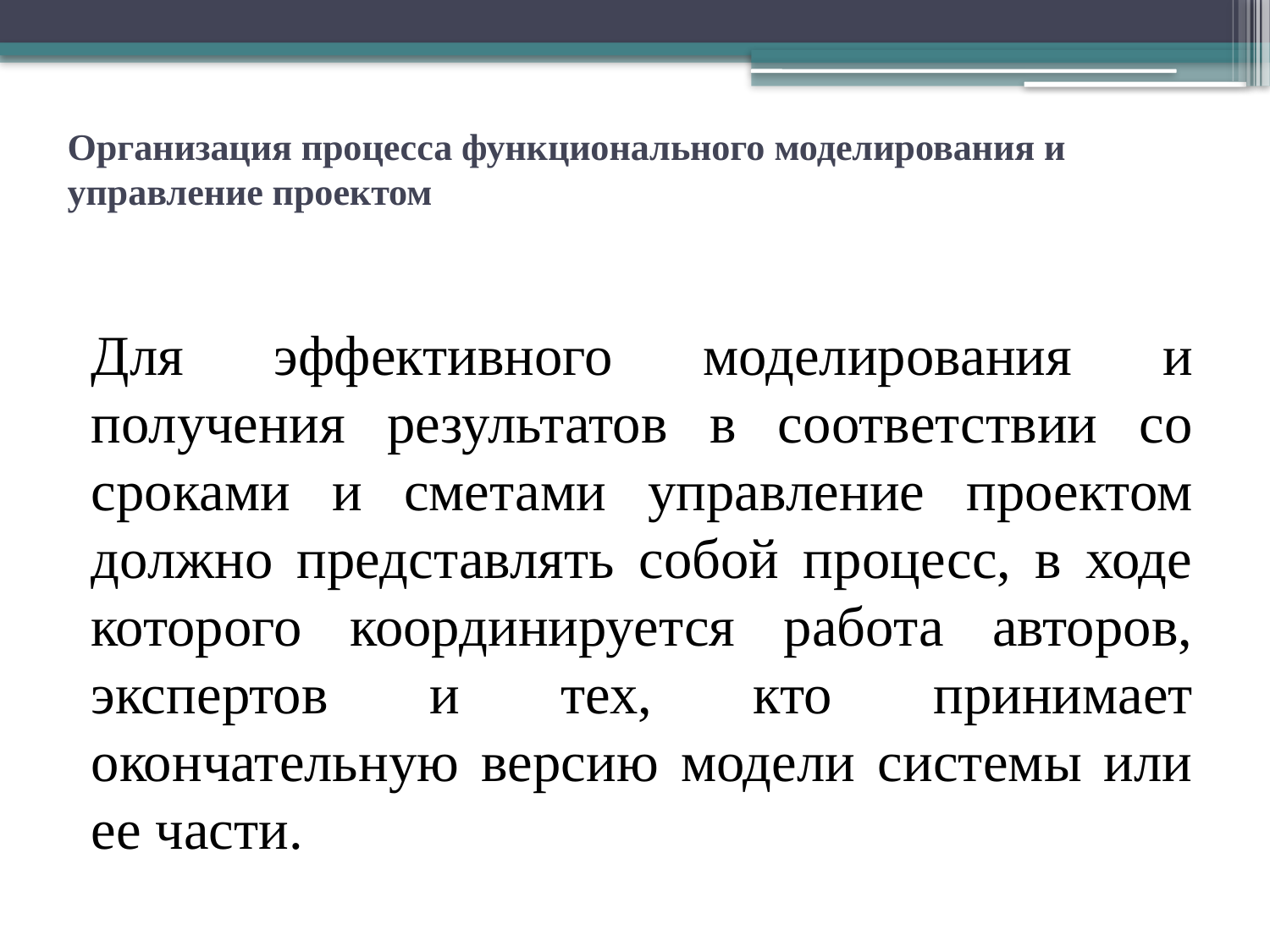

# Организация процесса функционального моделирования и управление проектом
Для эффективного моделирования и получения результатов в соответствии со сроками и сметами управление проектом должно представлять собой процесс, в ходе которого координируется работа авторов, экспертов и тех, кто принимает окончательную версию модели системы или ее части.